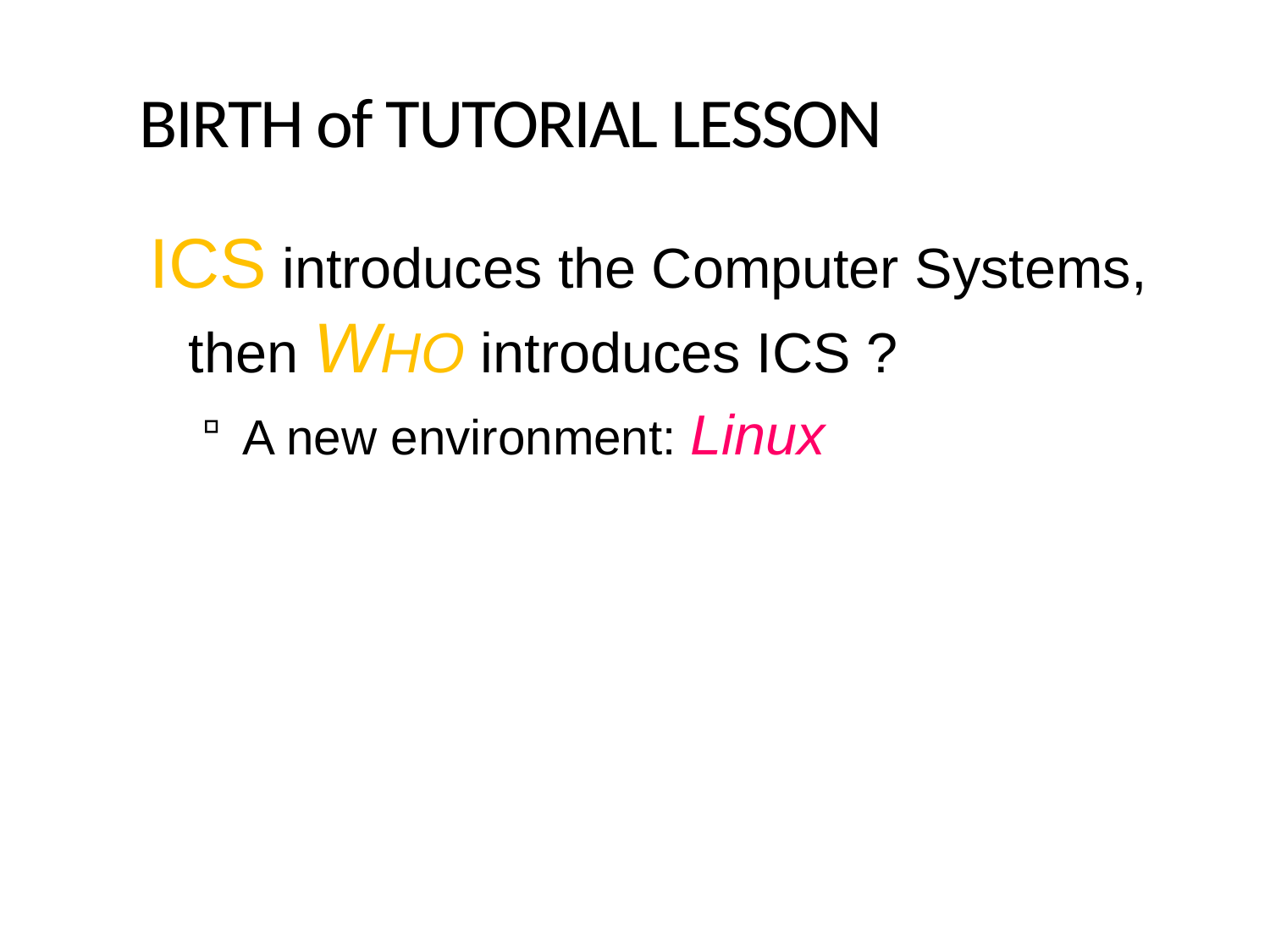

# BIRTH of TUTORIAL LESSON
ICS introduces the Computer Systems,
then WHO introduces ICS ?
A new environment: Linux

ICS Book does not contain them